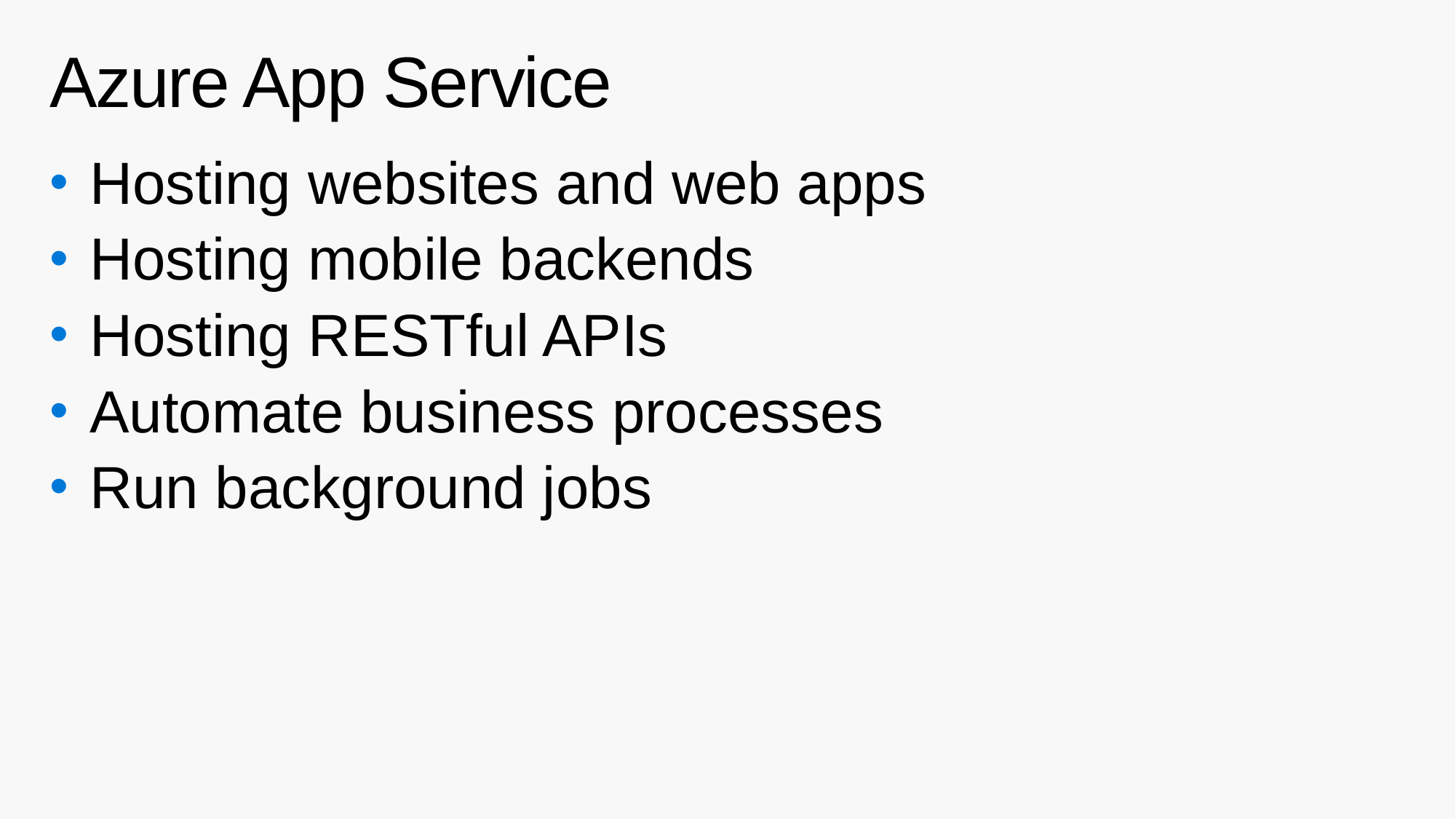

# Azure App Service
Hosting websites and web apps
Hosting mobile backends
Hosting RESTful APIs
Automate business processes
Run background jobs